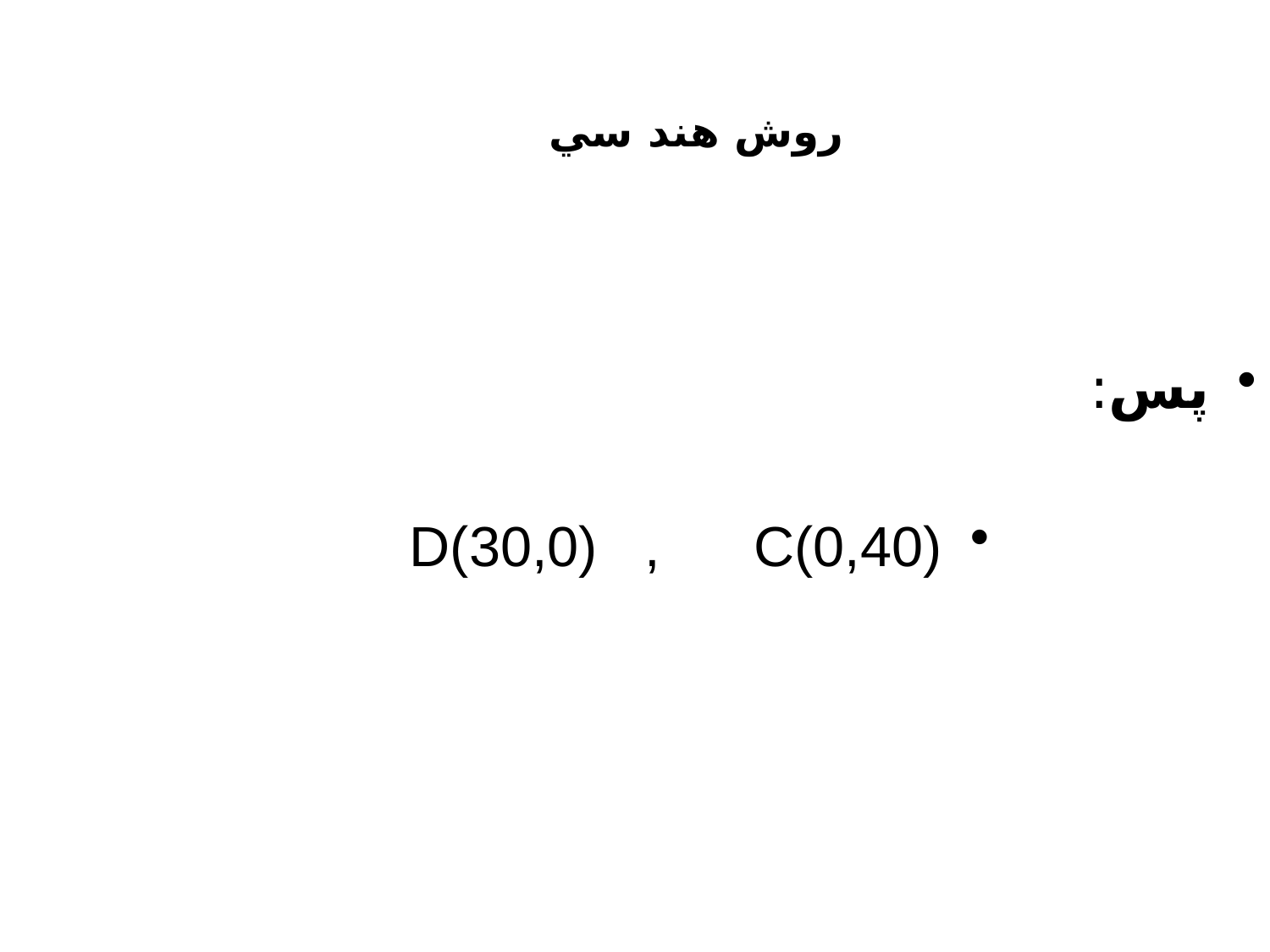

روش هند سي
پس:

D(30,0)   ,      C(0,40)